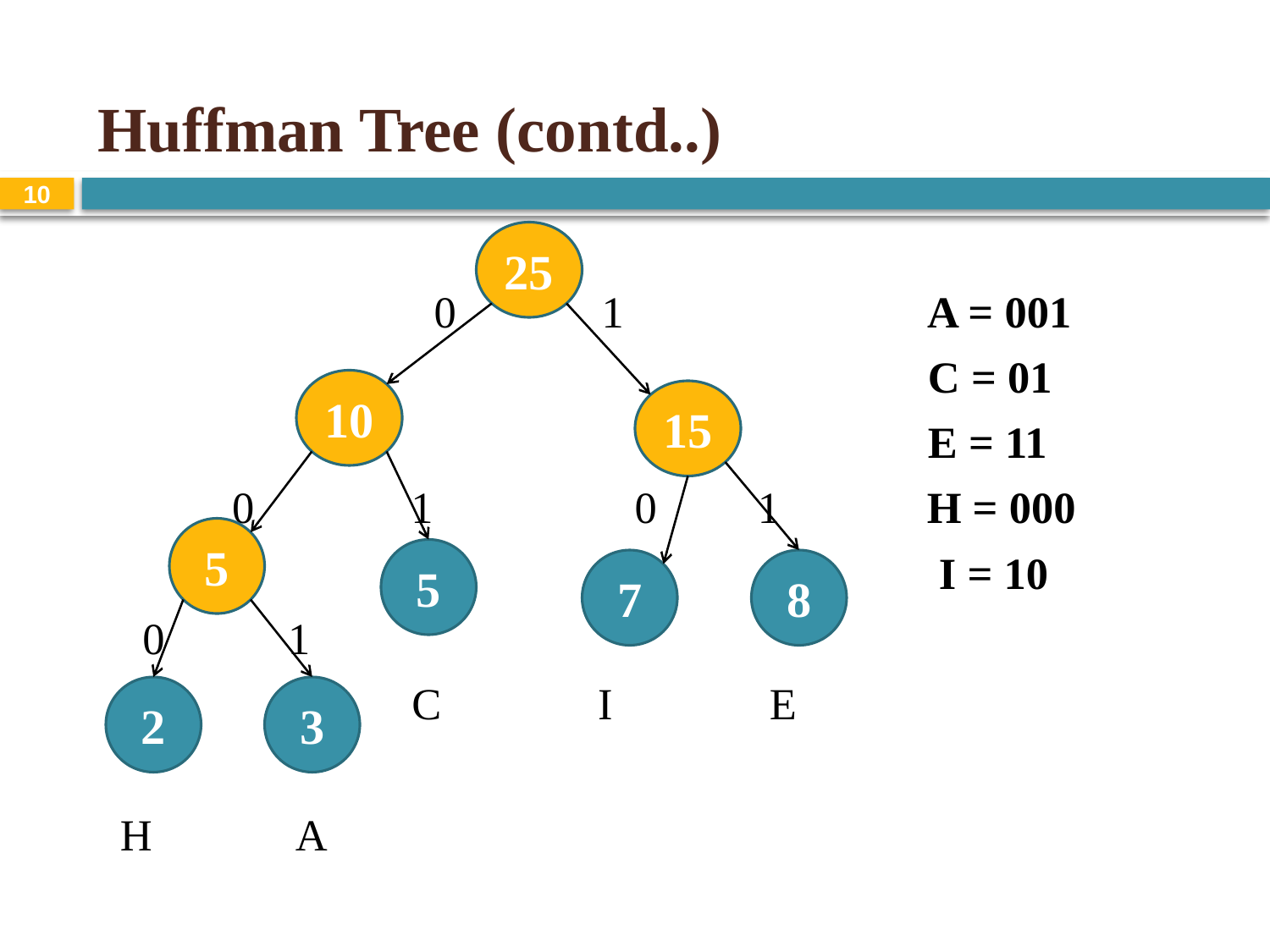

# Huffman Tree (contd..)
10

                              0             1                           A = 001
                                                                          C = 01
                                                                          E = 11
            0              1                  0         1             H = 000
                                                                           I = 10
    0           1
                            C              I              E

  H             A
25
10
15
5
5
7
8
2
3